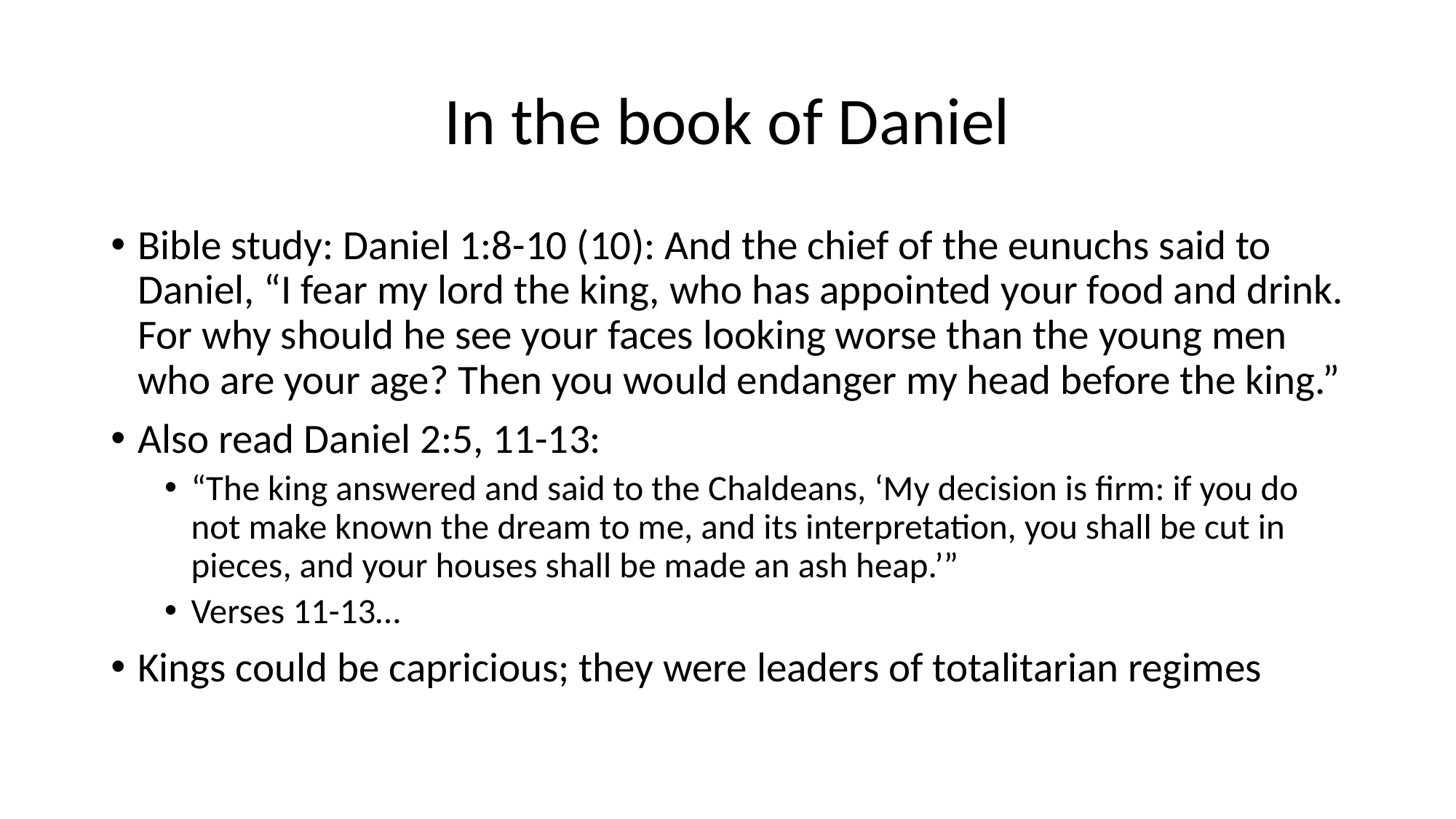

# In the book of Daniel
Bible study: Daniel 1:8-10 (10): And the chief of the eunuchs said to Daniel, “I fear my lord the king, who has appointed your food and drink. For why should he see your faces looking worse than the young men who are your age? Then you would endanger my head before the king.”
Also read Daniel 2:5, 11-13:
“The king answered and said to the Chaldeans, ‘My decision is firm: if you do not make known the dream to me, and its interpretation, you shall be cut in pieces, and your houses shall be made an ash heap.’”
Verses 11-13…
Kings could be capricious; they were leaders of totalitarian regimes